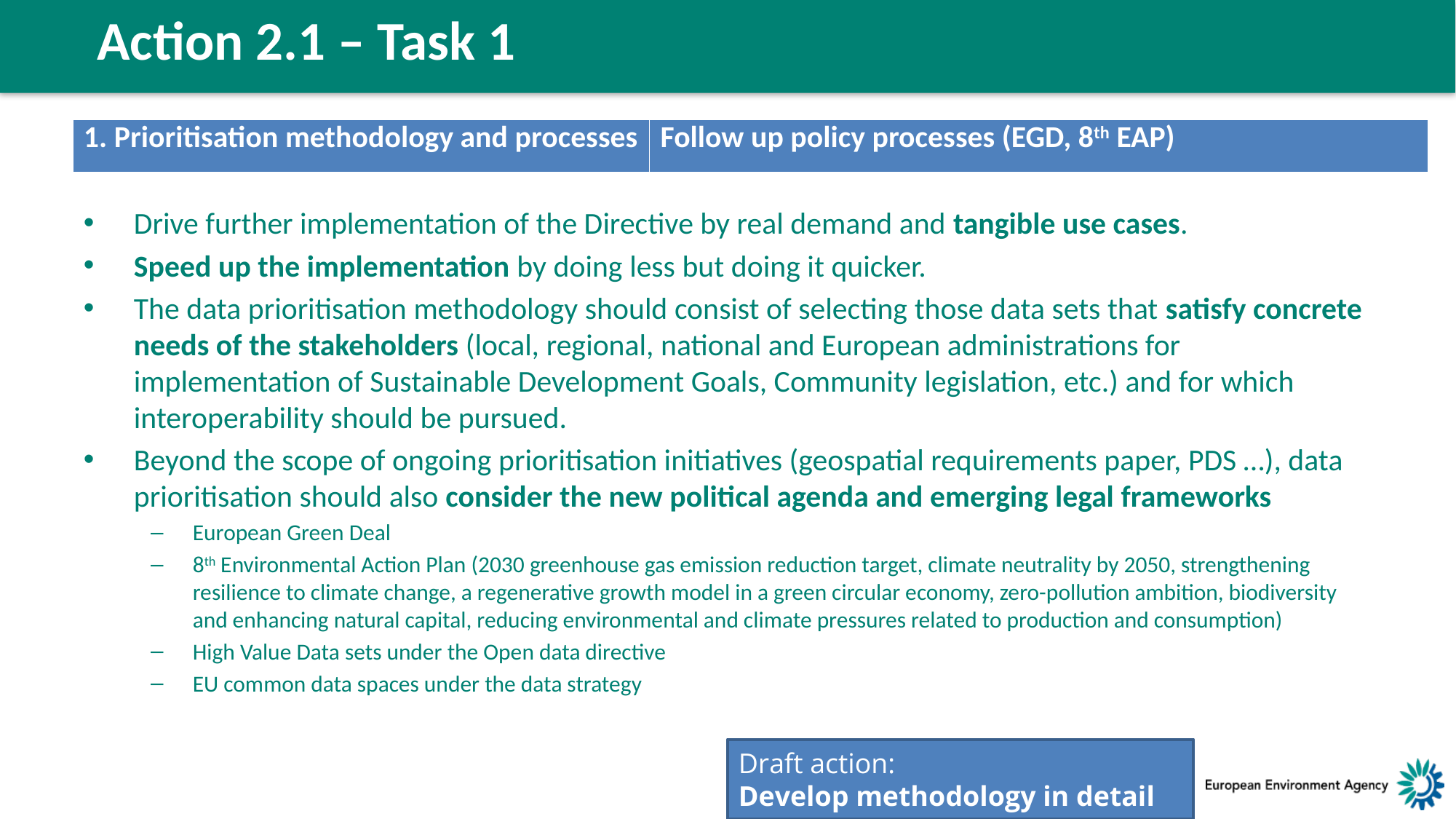

Action 2.1 – Task 1
| 1. Prioritisation methodology and processes | Follow up policy processes (EGD, 8th EAP) |
| --- | --- |
Drive further implementation of the Directive by real demand and tangible use cases.
Speed up the implementation by doing less but doing it quicker.
The data prioritisation methodology should consist of selecting those data sets that satisfy concrete needs of the stakeholders (local, regional, national and European administrations for implementation of Sustainable Development Goals, Community legislation, etc.) and for which interoperability should be pursued.
Beyond the scope of ongoing prioritisation initiatives (geospatial requirements paper, PDS …), data prioritisation should also consider the new political agenda and emerging legal frameworks
European Green Deal
8th Environmental Action Plan (2030 greenhouse gas emission reduction target, climate neutrality by 2050, strengthening resilience to climate change, a regenerative growth model in a green circular economy, zero-pollution ambition, biodiversity and enhancing natural capital, reducing environmental and climate pressures related to production and consumption)
High Value Data sets under the Open data directive
EU common data spaces under the data strategy

Draft action:
Develop methodology in detail